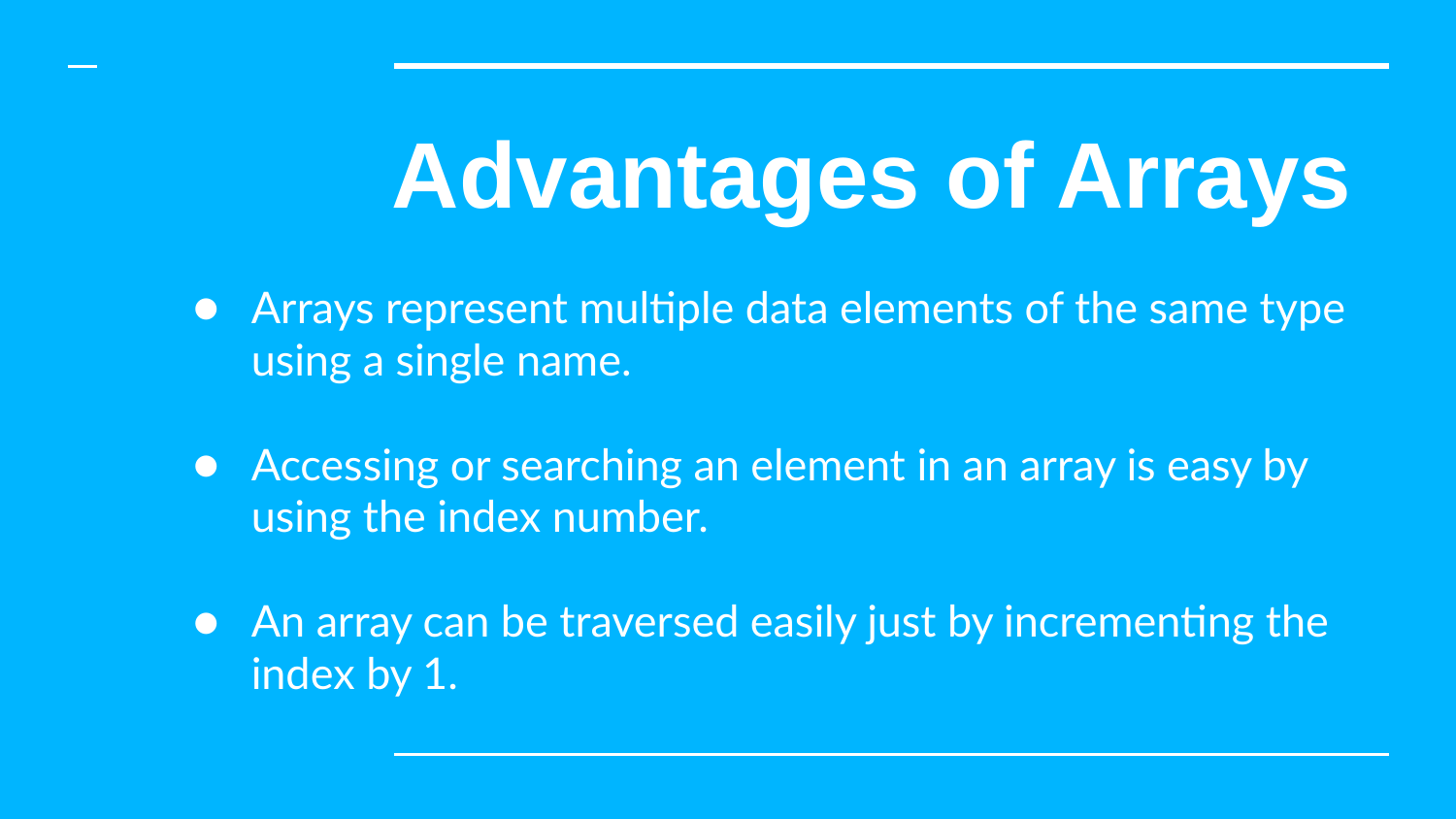

# Advantages of Arrays
Arrays represent multiple data elements of the same type using a single name.

Accessing or searching an element in an array is easy by using the index number.

An array can be traversed easily just by incrementing the index by 1.